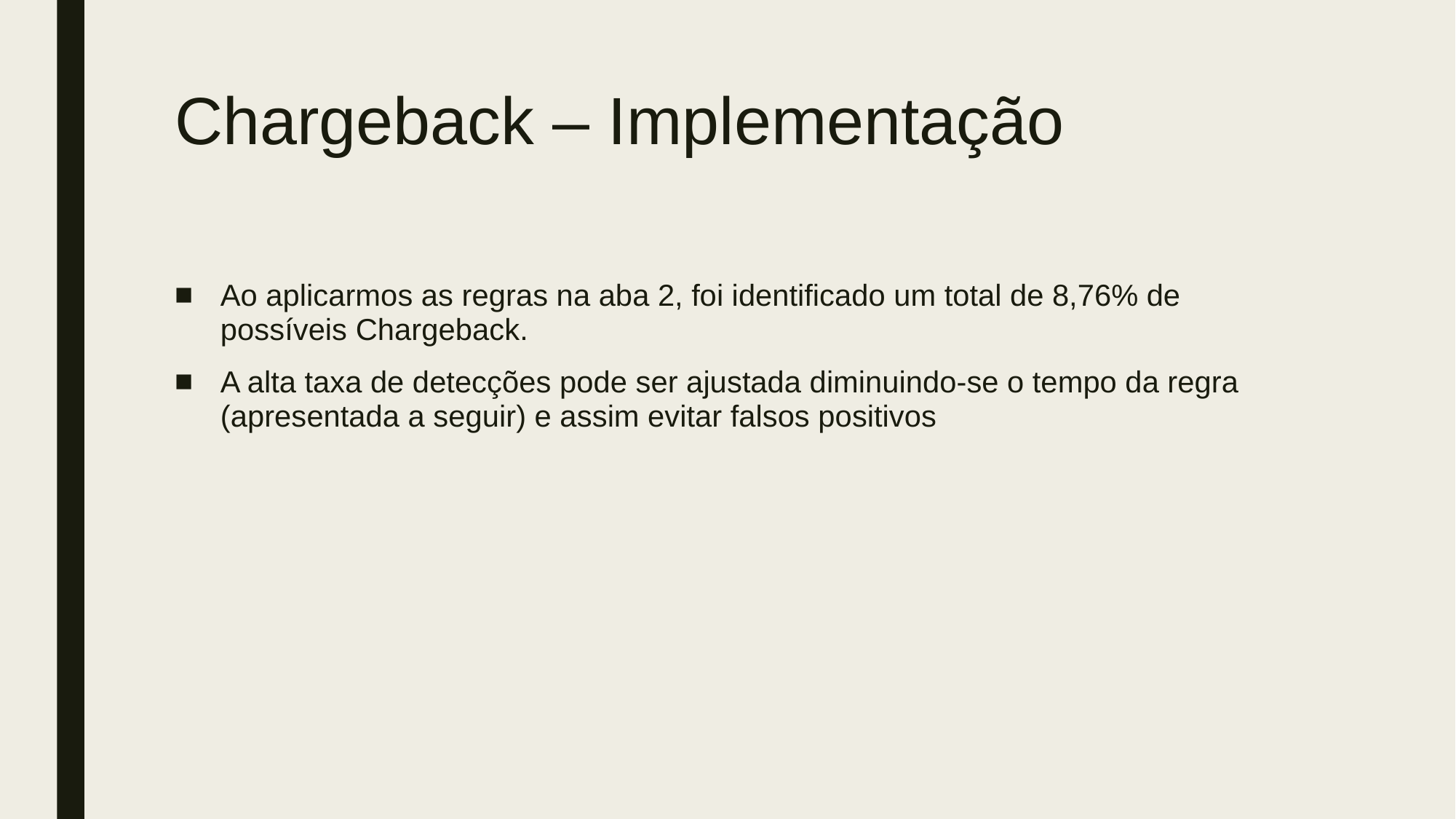

# Chargeback – Implementação
Ao aplicarmos as regras na aba 2, foi identificado um total de 8,76% de possíveis Chargeback.
A alta taxa de detecções pode ser ajustada diminuindo-se o tempo da regra (apresentada a seguir) e assim evitar falsos positivos